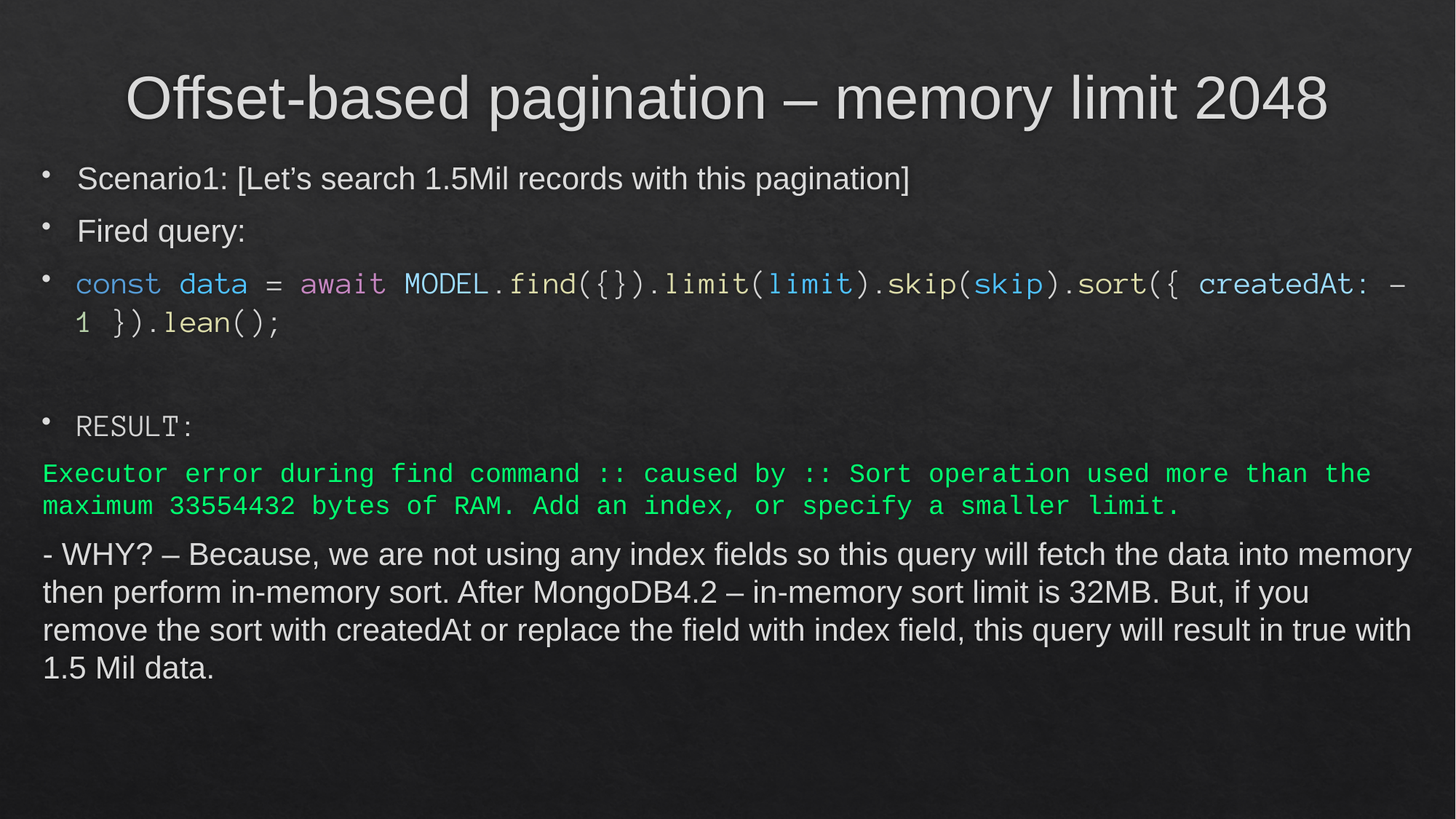

# Offset-based pagination – memory limit 2048
Scenario1: [Let’s search 1.5Mil records with this pagination]
Fired query:
const data = await MODEL.find({}).limit(limit).skip(skip).sort({ createdAt: -1 }).lean();

RESULT:
Executor error during find command :: caused by :: Sort operation used more than the maximum 33554432 bytes of RAM. Add an index, or specify a smaller limit.
- WHY? – Because, we are not using any index fields so this query will fetch the data into memory then perform in-memory sort. After MongoDB4.2 – in-memory sort limit is 32MB. But, if you remove the sort with createdAt or replace the field with index field, this query will result in true with 1.5 Mil data.